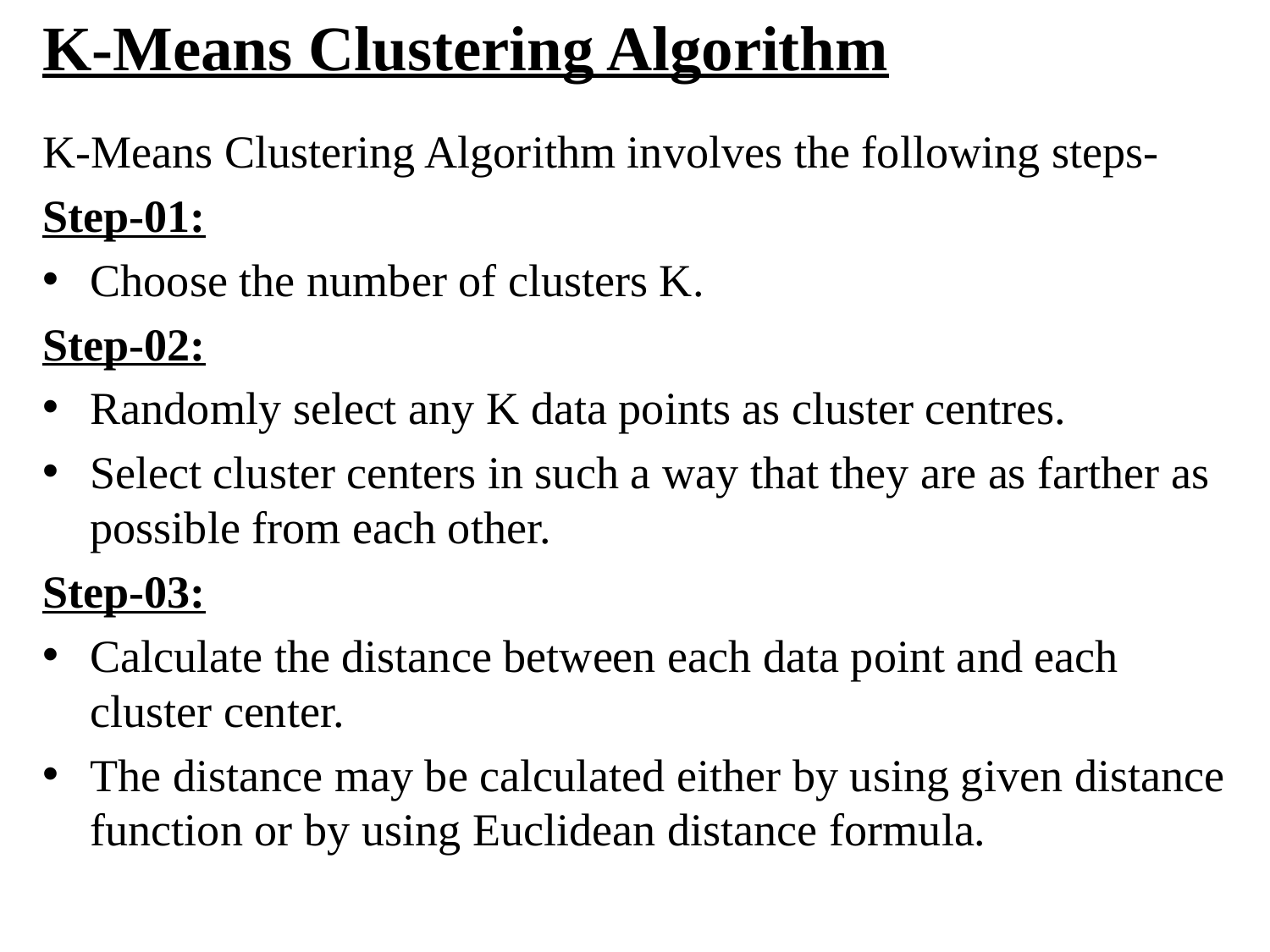

# K-Means Clustering Algorithm
K-Means Clustering Algorithm involves the following steps-
Step-01:
Choose the number of clusters K.
Step-02:
Randomly select any K data points as cluster centres.
Select cluster centers in such a way that they are as farther as possible from each other.
Step-03:
Calculate the distance between each data point and each cluster center.
The distance may be calculated either by using given distance function or by using Euclidean distance formula.